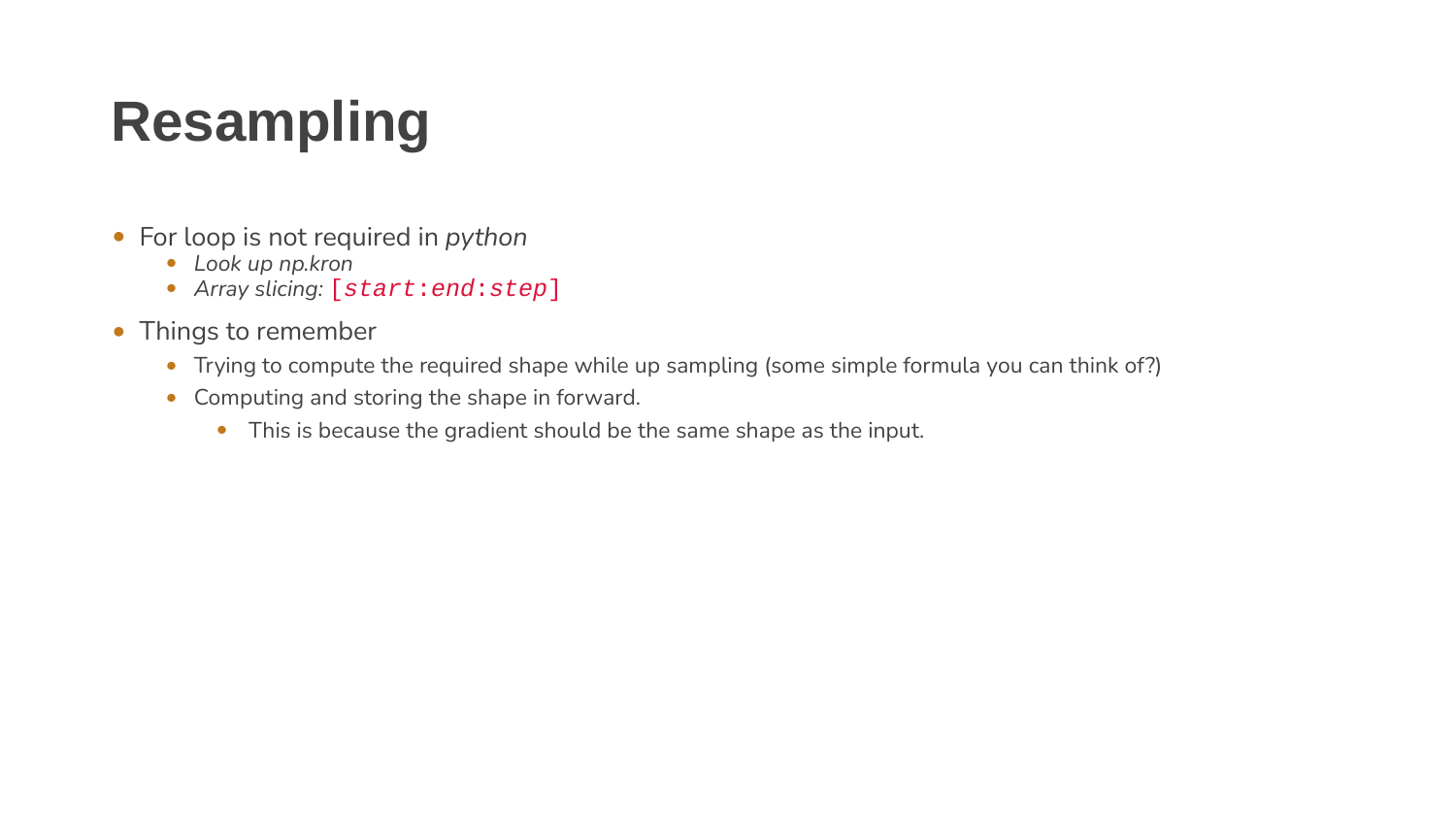

# Resampling
For loop is not required in python
Look up np.kron
Array slicing: [start:end:step]
Things to remember
Trying to compute the required shape while up sampling (some simple formula you can think of?)
Computing and storing the shape in forward.
This is because the gradient should be the same shape as the input.